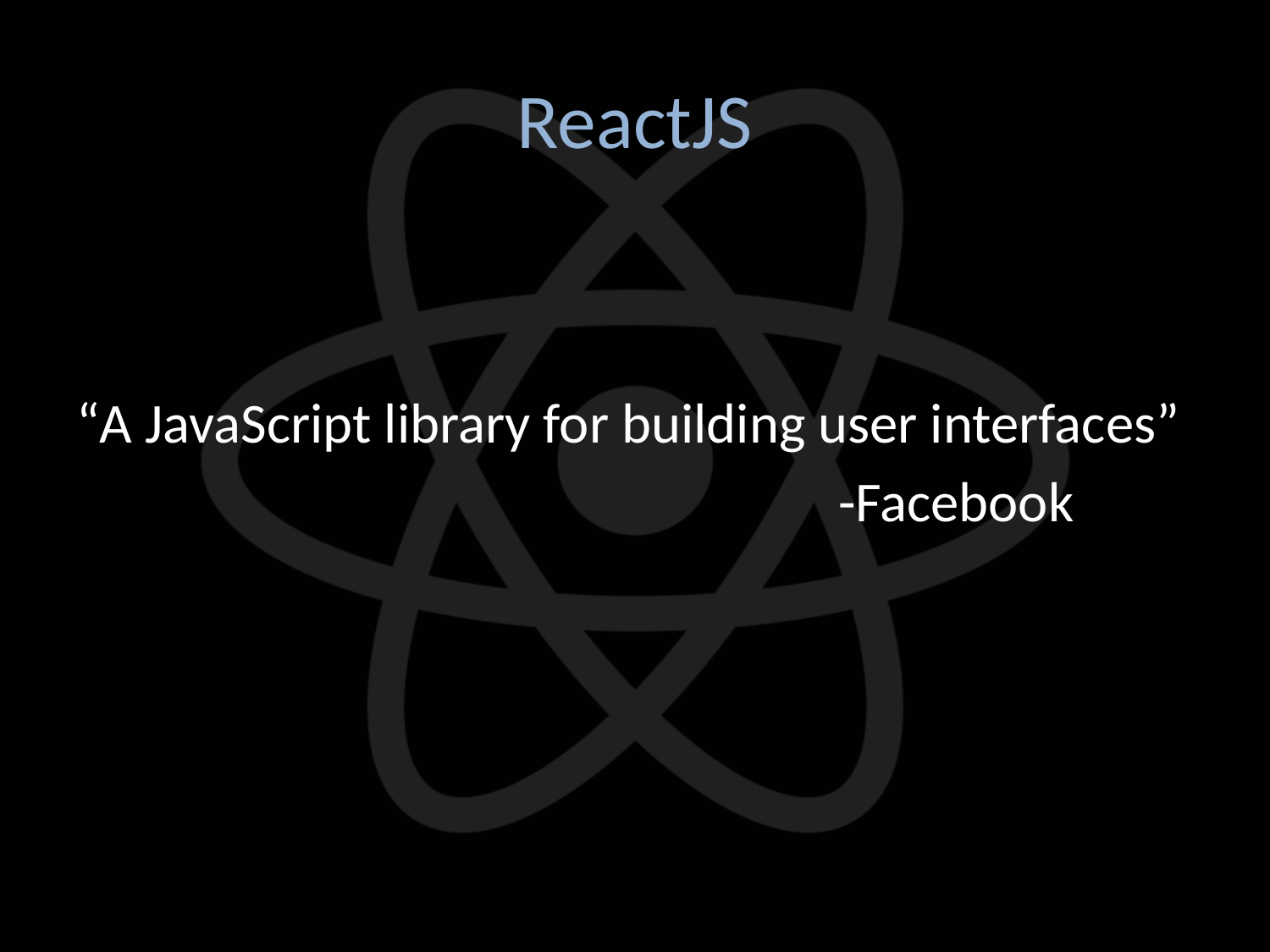

# ReactJS

“A JavaScript library for building user interfaces”
						-Facebook